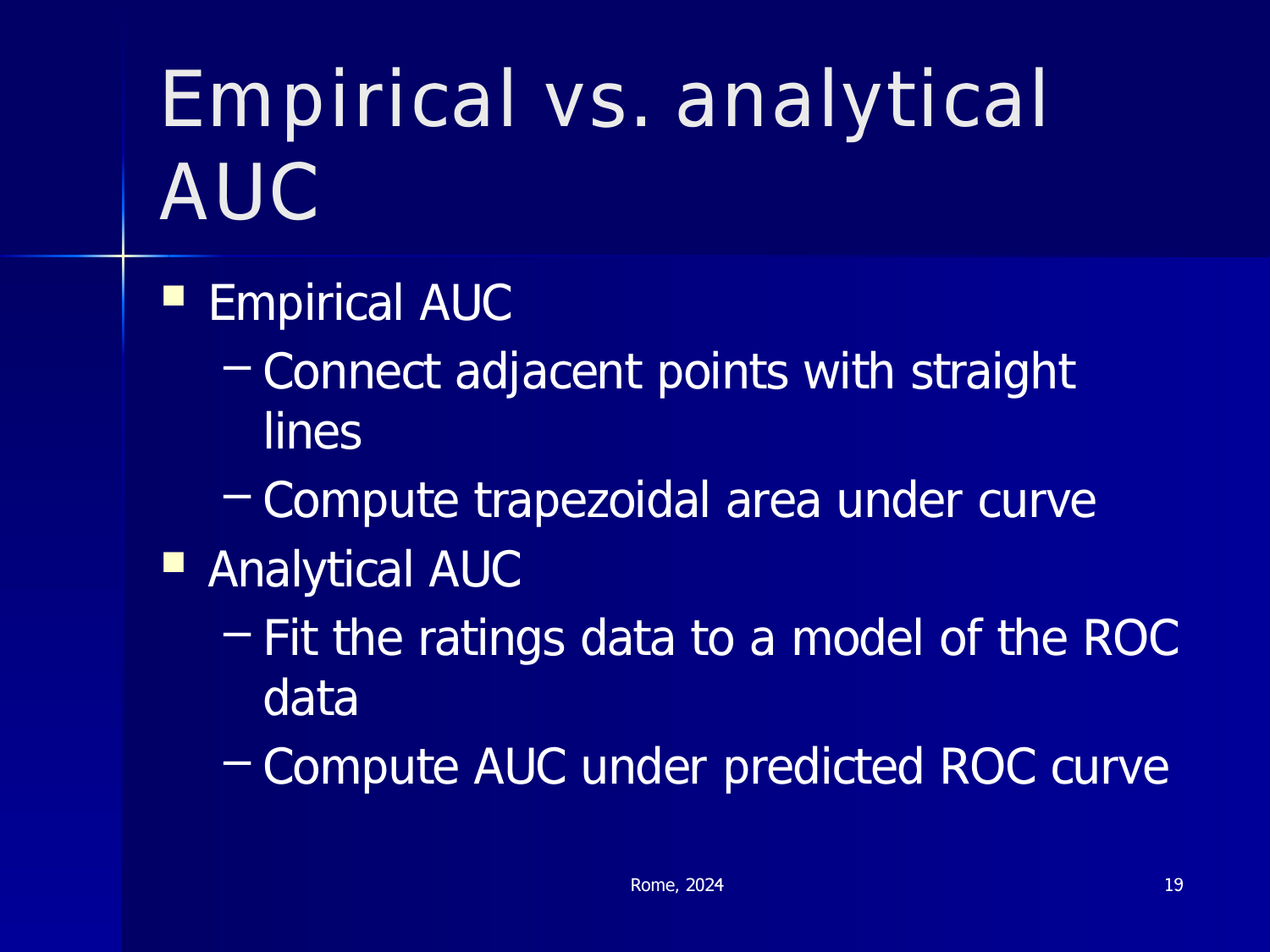

# Empirical vs. analytical AUC
Empirical AUC
Connect adjacent points with straight lines
Compute trapezoidal area under curve
Analytical AUC
Fit the ratings data to a model of the ROC data
Compute AUC under predicted ROC curve
Rome, 2024
19